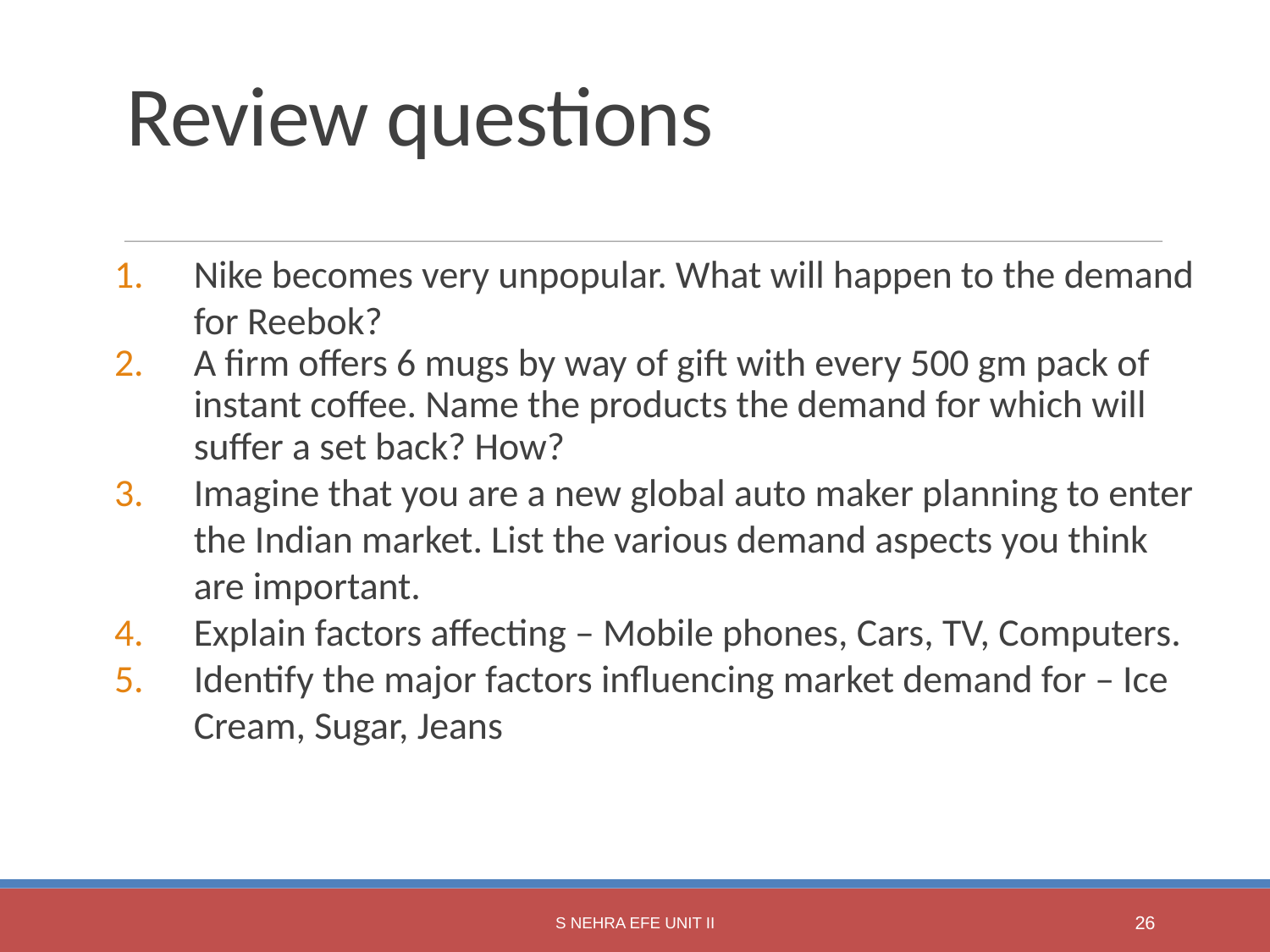

Review questions
Nike becomes very unpopular. What will happen to the demand for Reebok?
A firm offers 6 mugs by way of gift with every 500 gm pack of instant coffee. Name the products the demand for which will suffer a set back? How?
Imagine that you are a new global auto maker planning to enter the Indian market. List the various demand aspects you think are important.
Explain factors affecting – Mobile phones, Cars, TV, Computers.
Identify the major factors influencing market demand for – Ice Cream, Sugar, Jeans

S Nehra EFE Unit II
26